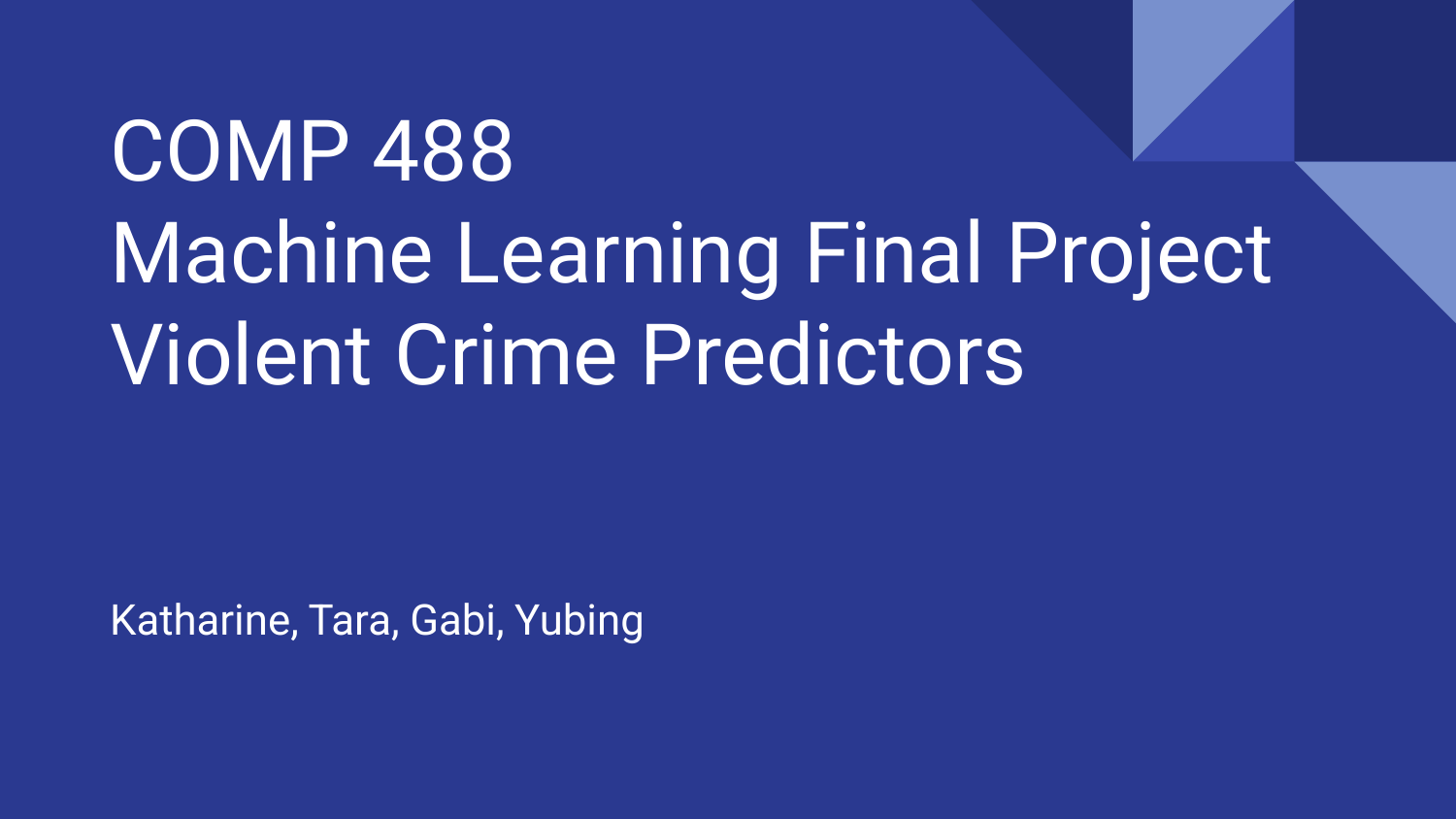

# COMP 488
Machine Learning Final Project
Violent Crime Predictors
Katharine, Tara, Gabi, Yubing